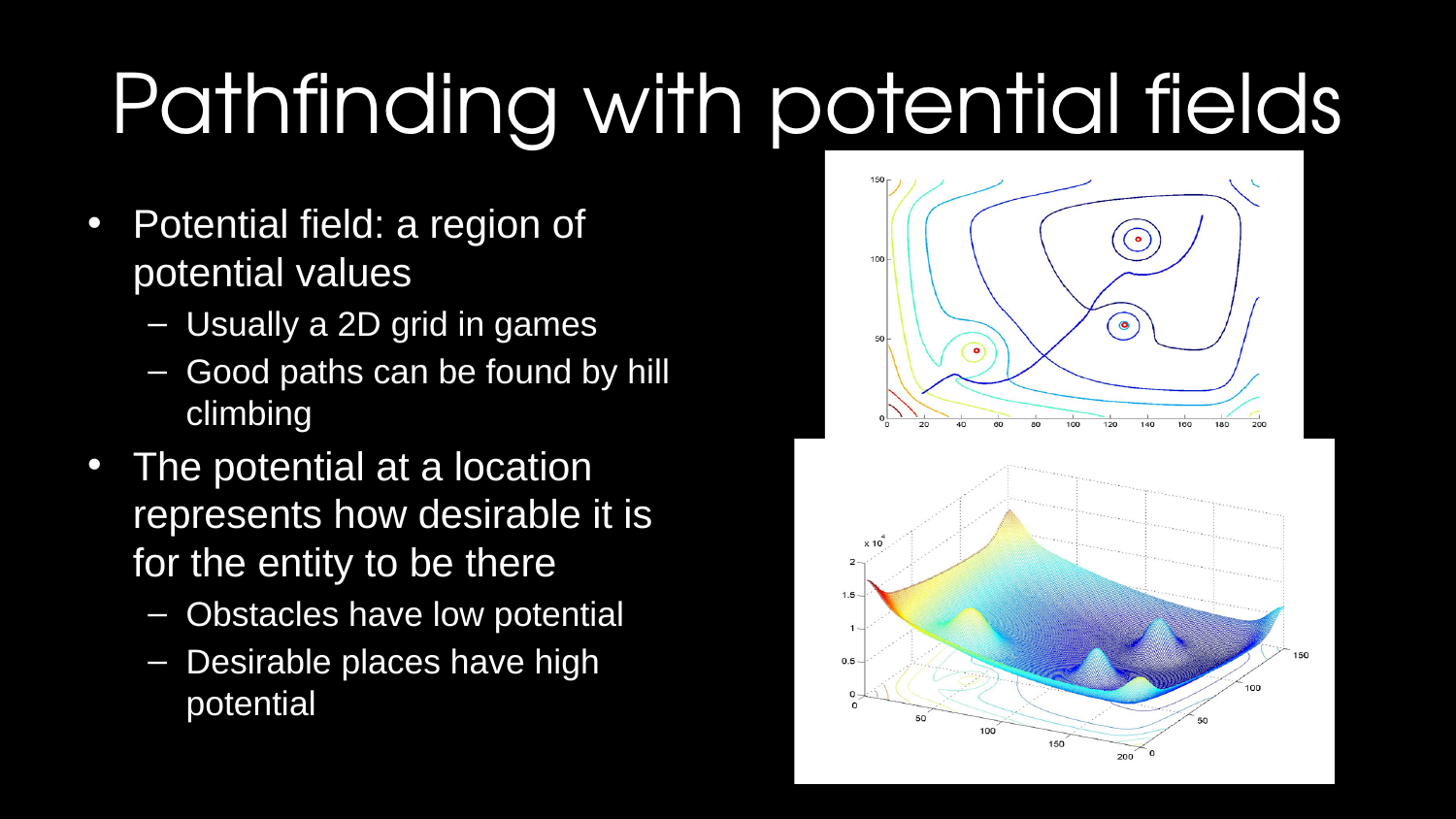

# Pathfinding with potential fields

Potential field: a region of potential values
Usually a 2D grid in games
Good paths can be found by hill climbing
The potential at a location represents how desirable it is for the entity to be there
Obstacles have low potential
Desirable places have high potential